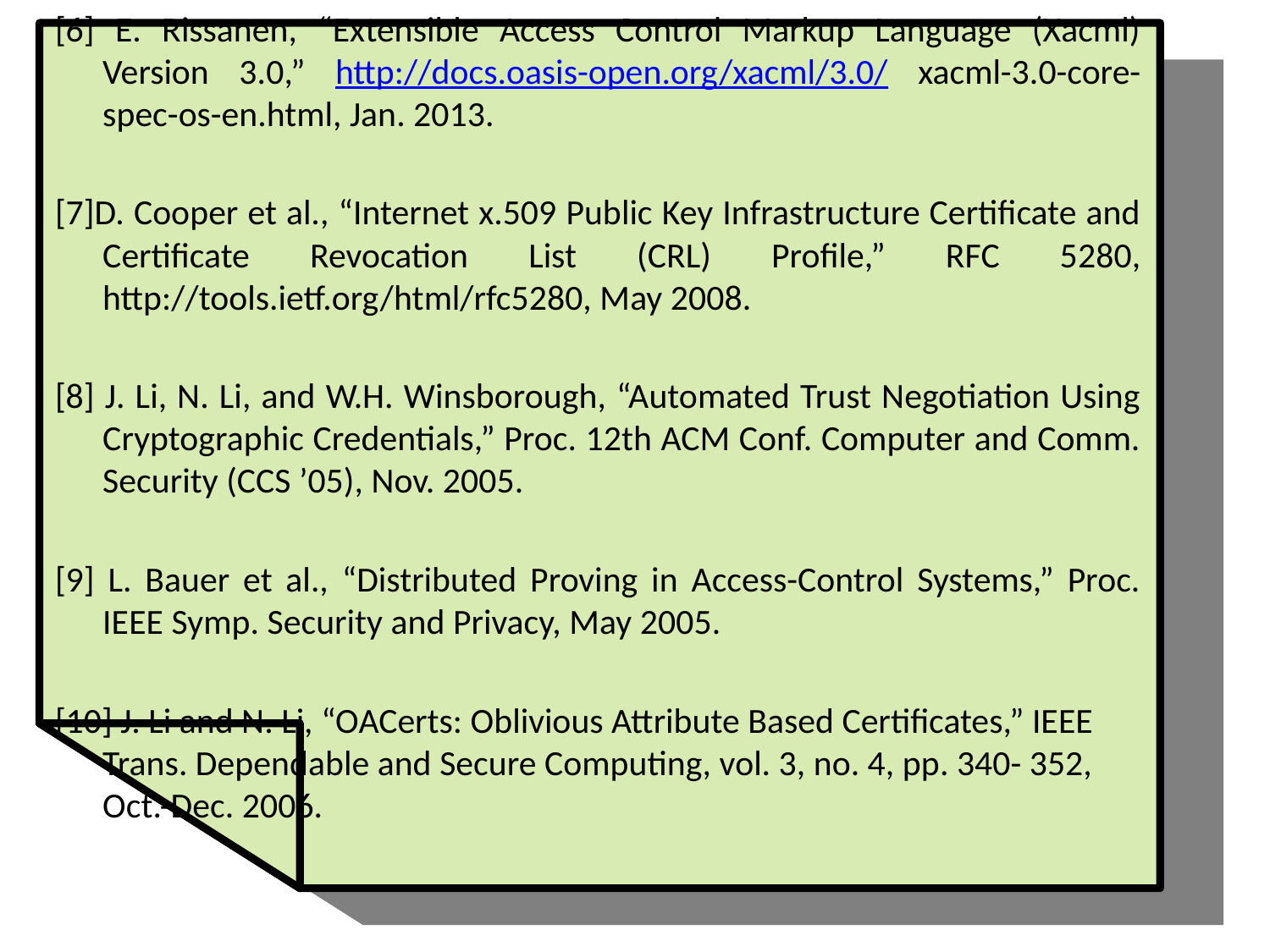

[6] E. Rissanen, “Extensible Access Control Markup Language (Xacml) Version 3.0,” http://docs.oasis-open.org/xacml/3.0/ xacml-3.0-core-spec-os-en.html, Jan. 2013.

[7]D. Cooper et al., “Internet x.509 Public Key Infrastructure Certificate and Certificate Revocation List (CRL) Profile,” RFC 5280, http://tools.ietf.org/html/rfc5280, May 2008.

[8] J. Li, N. Li, and W.H. Winsborough, “Automated Trust Negotiation Using Cryptographic Credentials,” Proc. 12th ACM Conf. Computer and Comm. Security (CCS ’05), Nov. 2005.

[9] L. Bauer et al., “Distributed Proving in Access-Control Systems,” Proc. IEEE Symp. Security and Privacy, May 2005.

[10] J. Li and N. Li, “OACerts: Oblivious Attribute Based Certificates,” IEEE Trans. Dependable and Secure Computing, vol. 3, no. 4, pp. 340- 352, Oct.-Dec. 2006.